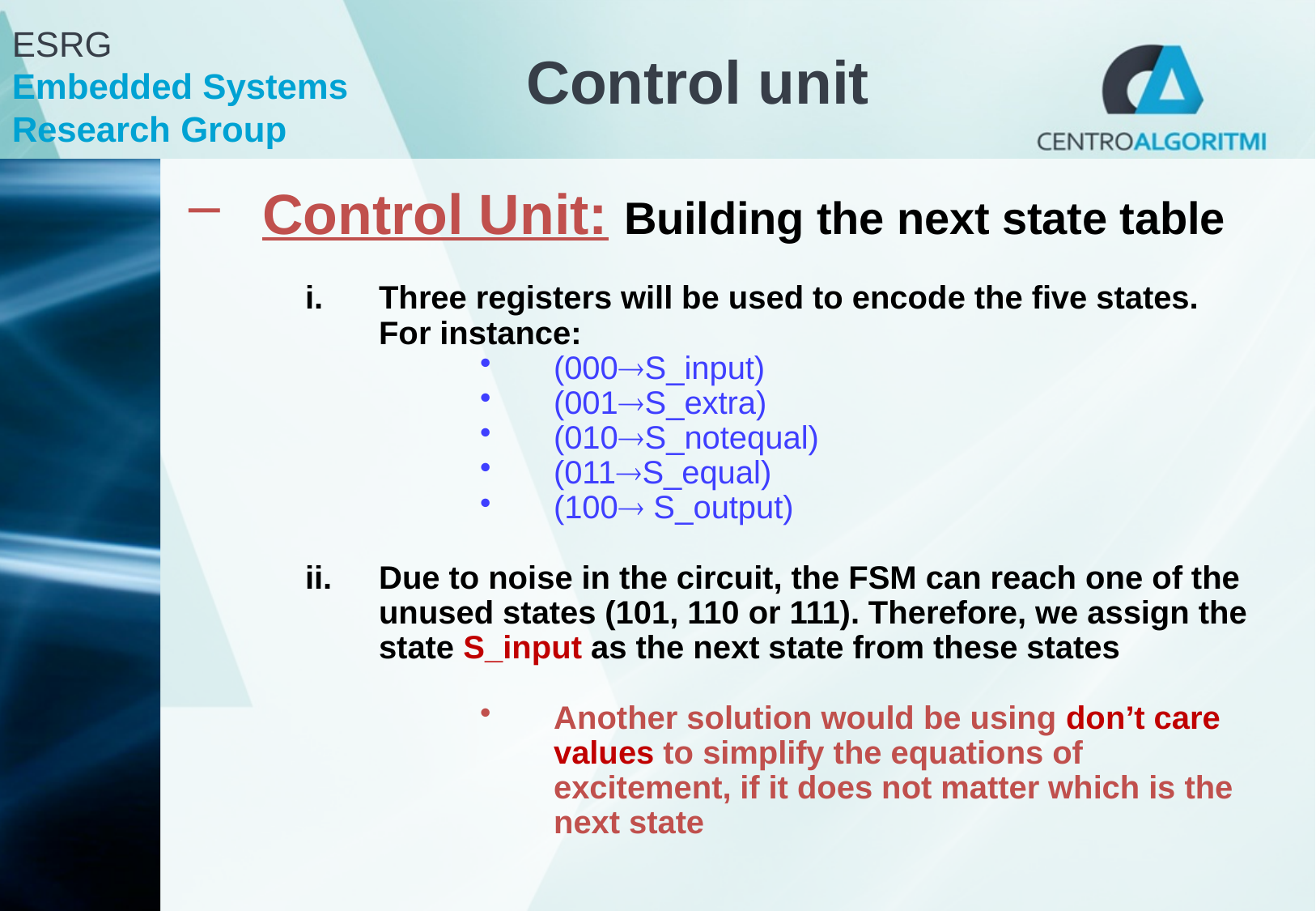

# Control unit
Control Unit: Building the next state table

Three registers will be used to encode the five states. For instance:
(000→S_input)
(001→S_extra)
(010→S_notequal)
(011→S_equal)
(100→ S_output)

Due to noise in the circuit, the FSM can reach one of the unused states (101, 110 or 111). Therefore, we assign the state S_input as the next state from these states

Another solution would be using don’t care values​​ to simplify the equations of excitement, if it does not matter which is the next state